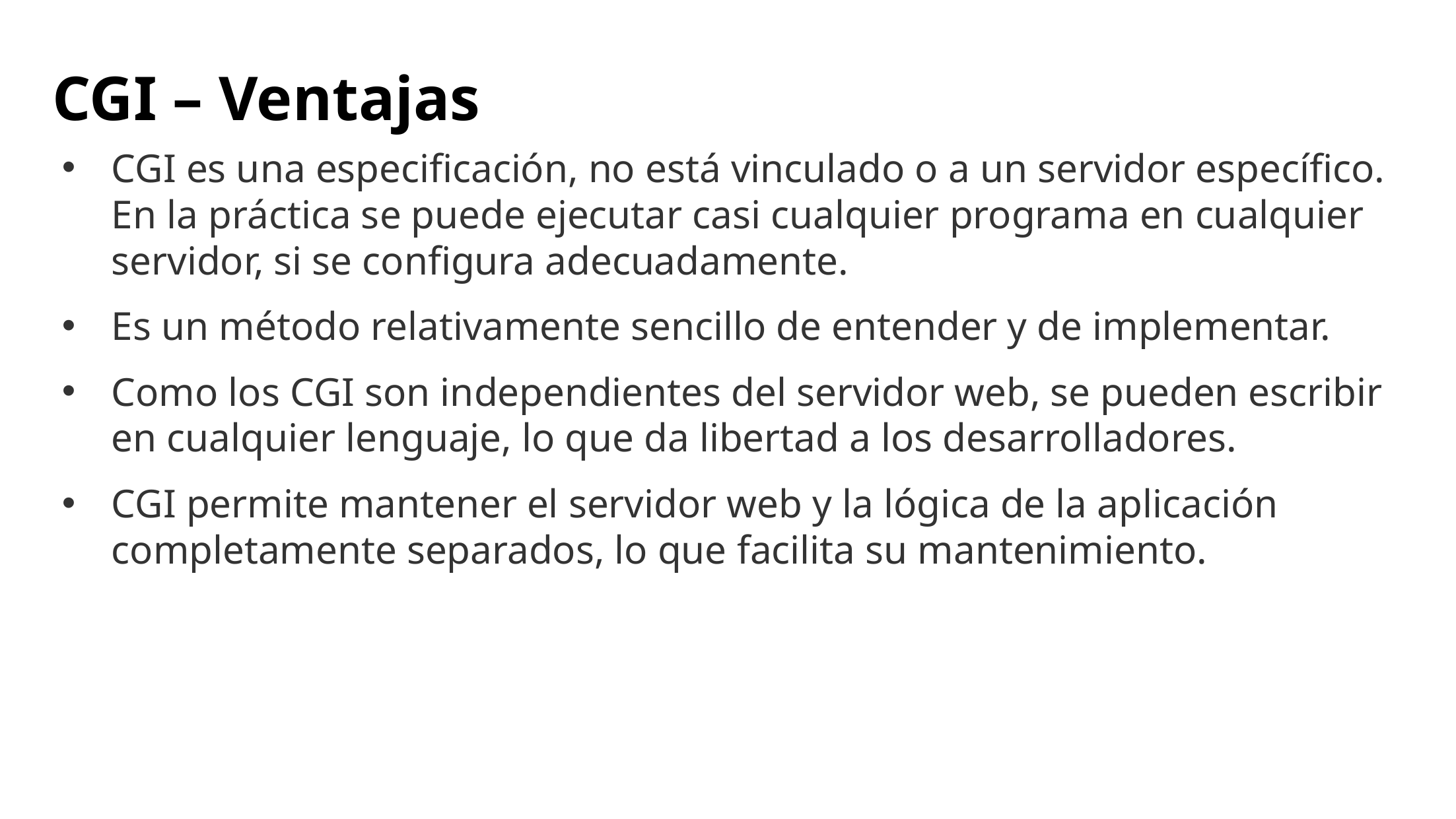

# CGI – Ventajas
CGI es una especificación, no está vinculado o a un servidor específico. En la práctica se puede ejecutar casi cualquier programa en cualquier servidor, si se configura adecuadamente.
Es un método relativamente sencillo de entender y de implementar.
Como los CGI son independientes del servidor web, se pueden escribir en cualquier lenguaje, lo que da libertad a los desarrolladores.
CGI permite mantener el servidor web y la lógica de la aplicación completamente separados, lo que facilita su mantenimiento.